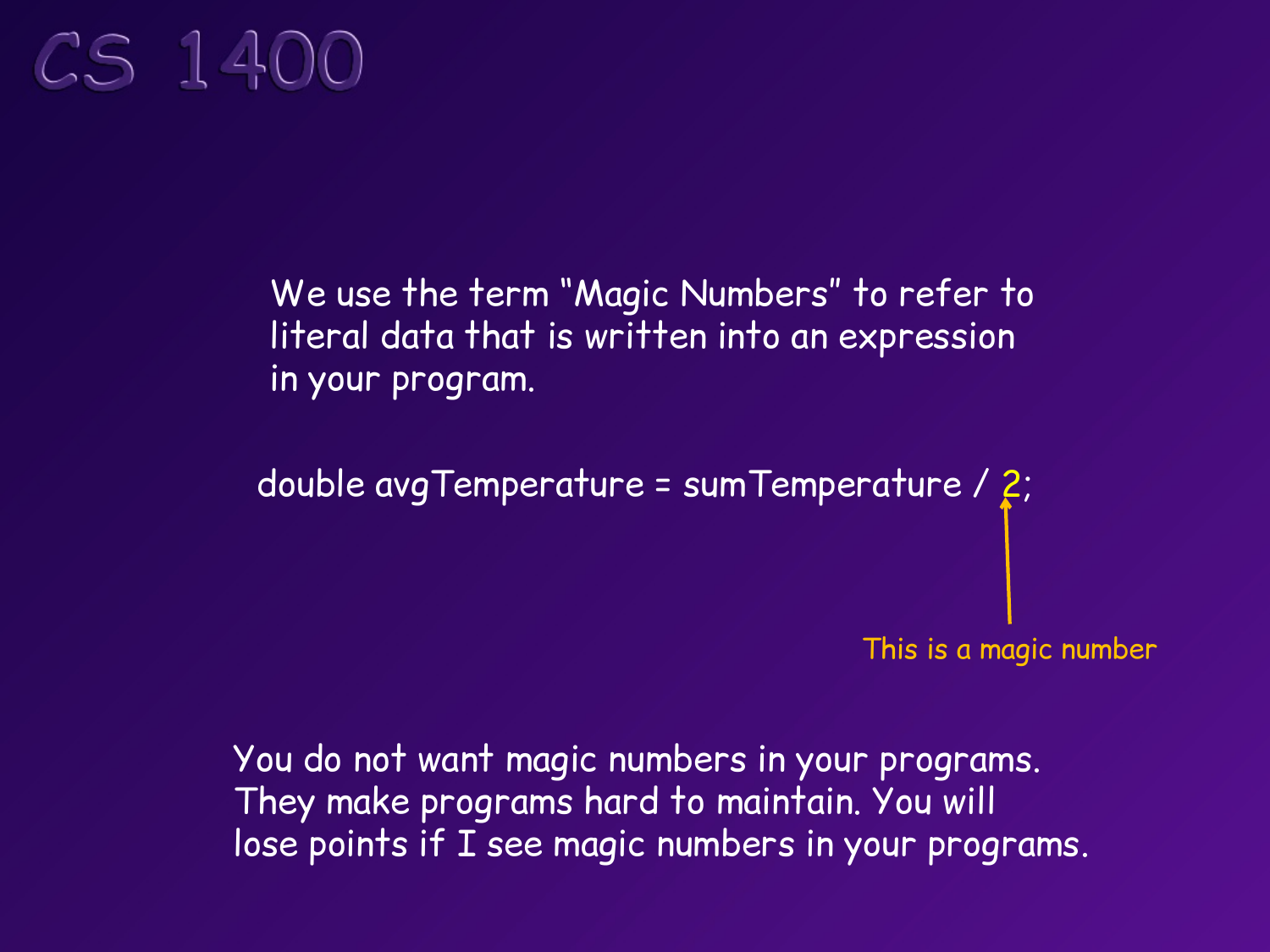

We use the term “Magic Numbers” to refer to
literal data that is written into an expression
in your program.
double avgTemperature = sumTemperature / 2;
This is a magic number
You do not want magic numbers in your programs.
They make programs hard to maintain. You will
lose points if I see magic numbers in your programs.